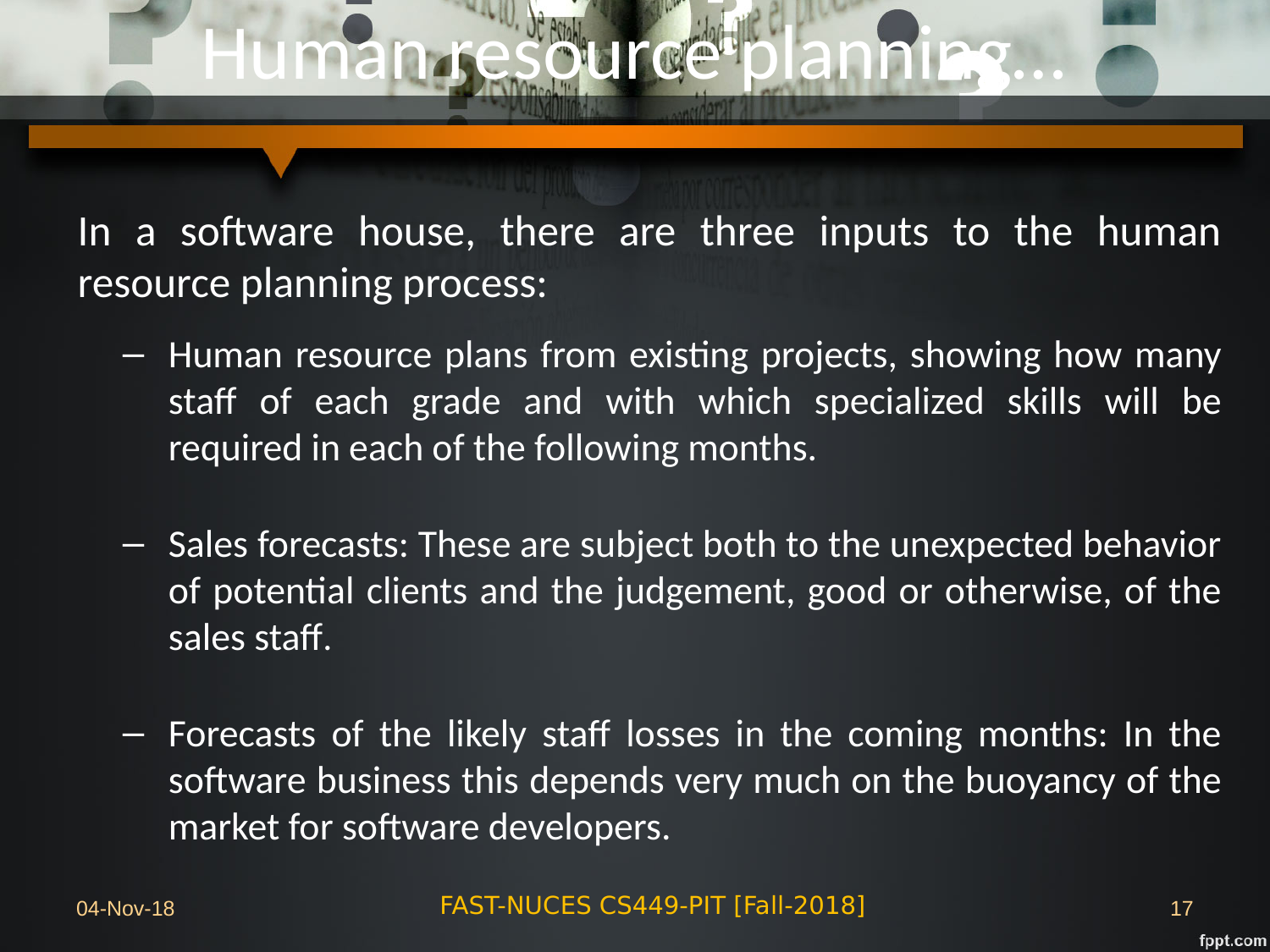

Human resource planning…
In a software house, there are three inputs to the human resource planning process:

Human resource plans from existing projects, showing how many staff of each grade and with which specialized skills will be required in each of the following months.

Sales forecasts: These are subject both to the unexpected behavior of potential clients and the judgement, good or otherwise, of the sales staff.

Forecasts of the likely staff losses in the coming months: In the software business this depends very much on the buoyancy of the market for software developers.
FAST-NUCES CS449-PIT [Fall-2018]
04-Nov-18
17